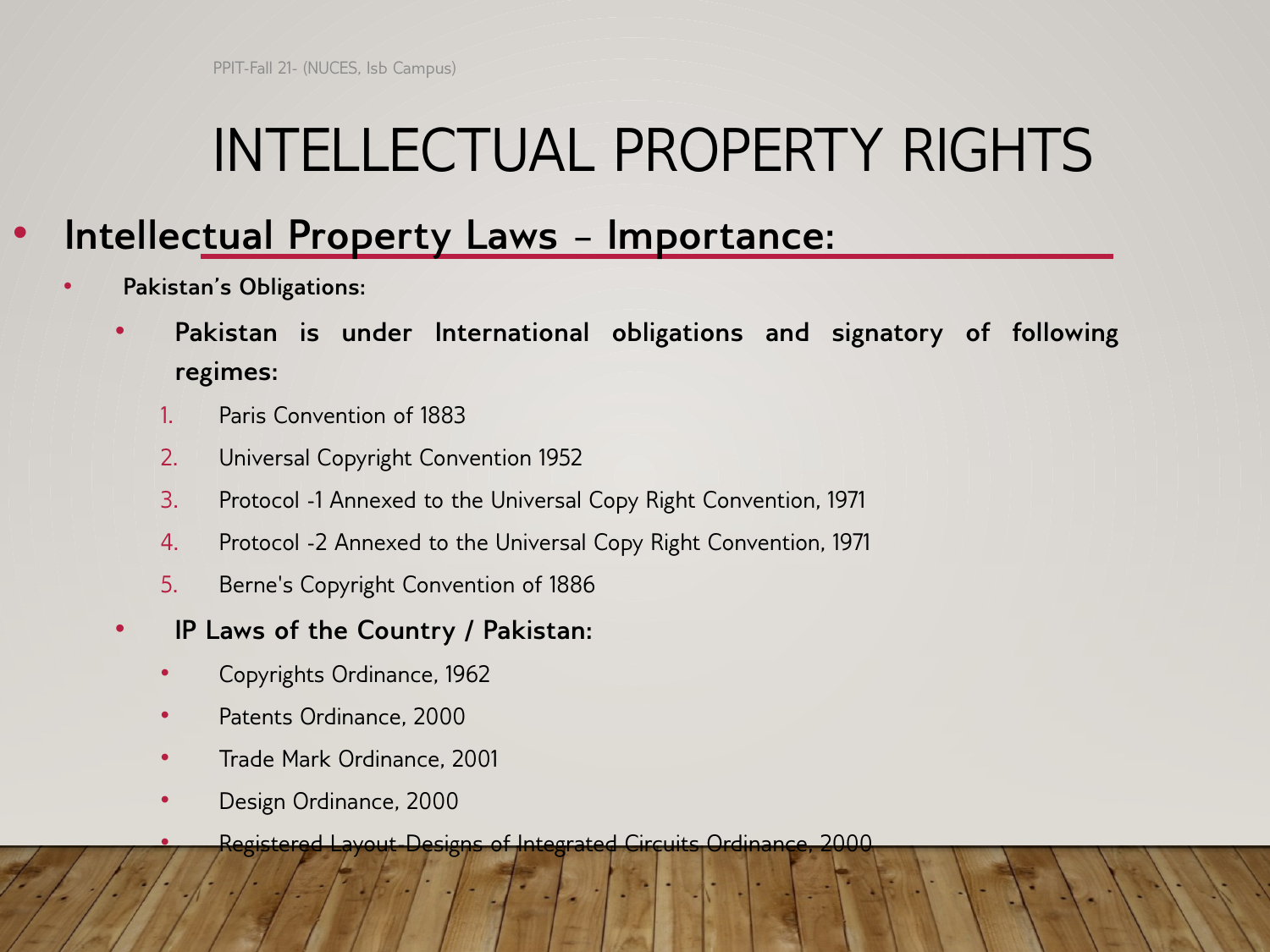

PPIT-Fall 21- (NUCES, Isb Campus)
# Intellectual Property Rights
Intellectual Property Laws – Importance:
Pakistan’s Obligations:
Pakistan is under International obligations and signatory of following regimes:
Paris Convention of 1883
Universal Copyright Convention 1952
Protocol -1 Annexed to the Universal Copy Right Convention, 1971
Protocol -2 Annexed to the Universal Copy Right Convention, 1971
Berne's Copyright Convention of 1886
IP Laws of the Country / Pakistan:
Copyrights Ordinance, 1962
Patents Ordinance, 2000
Trade Mark Ordinance, 2001
Design Ordinance, 2000
Registered Layout-Designs of Integrated Circuits Ordinance, 2000